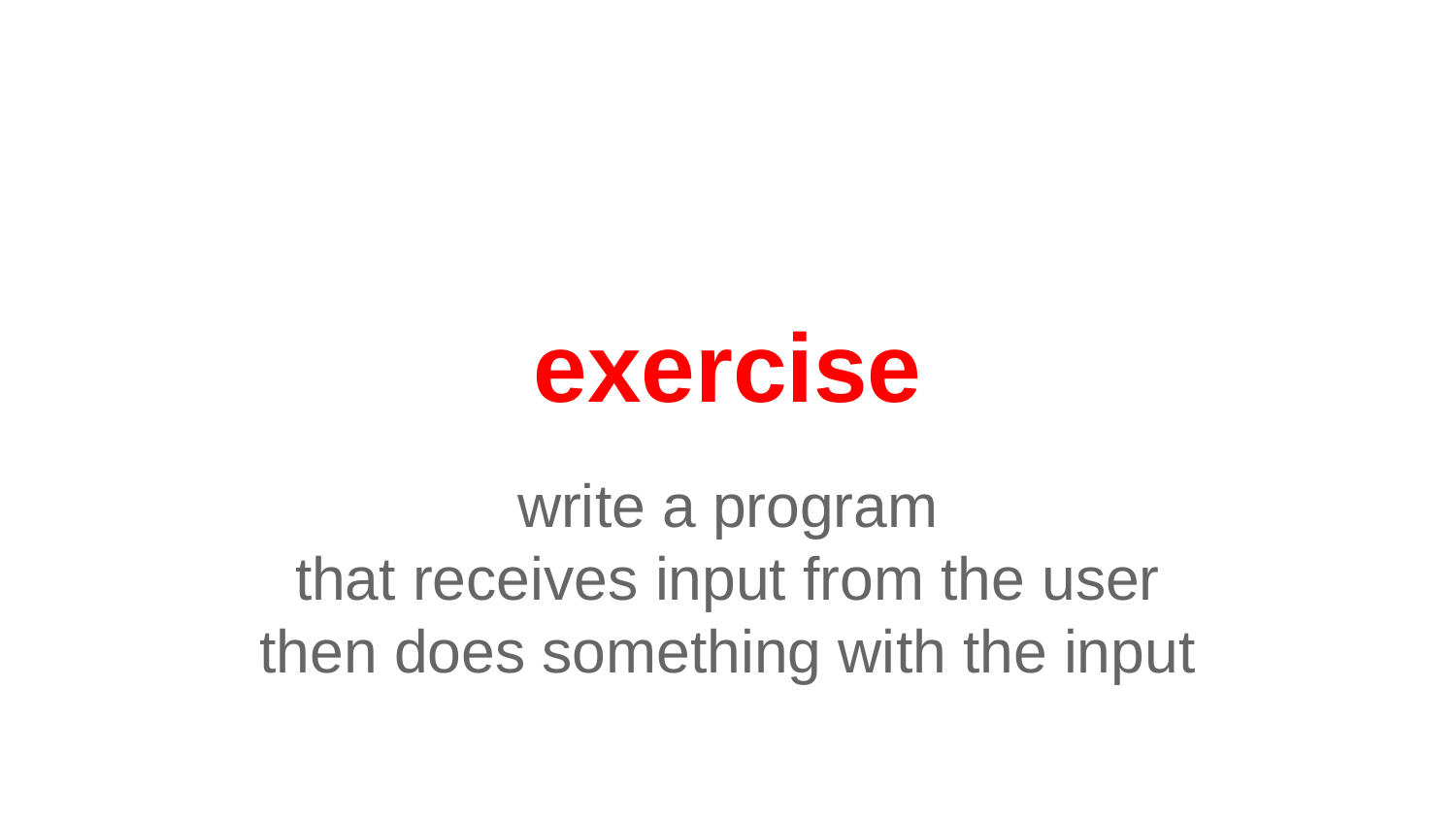

# exercise
write a program
that receives input from the user
then does something with the input